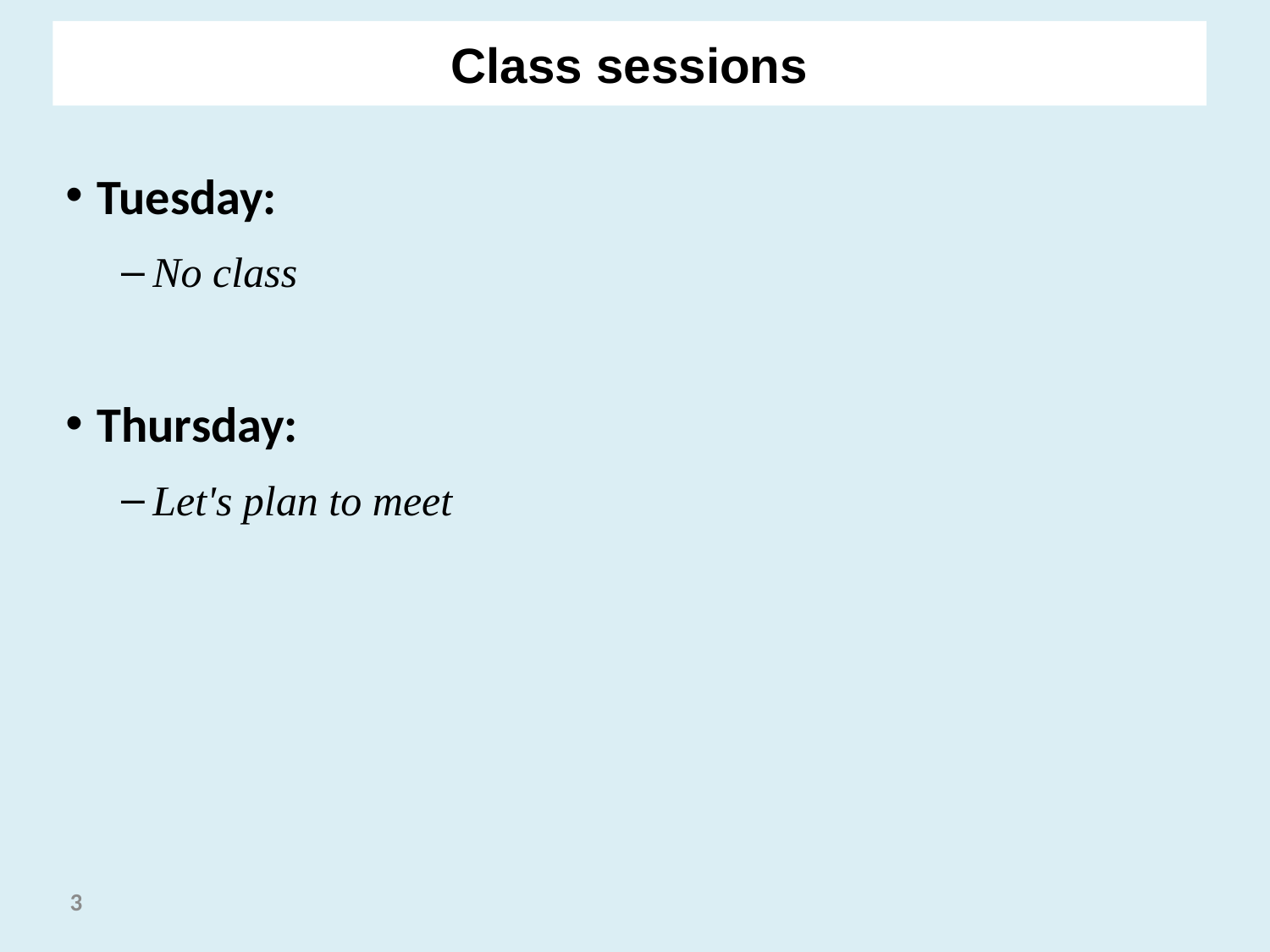

Class sessions
Tuesday:
No class

Thursday:
Let's plan to meet
3